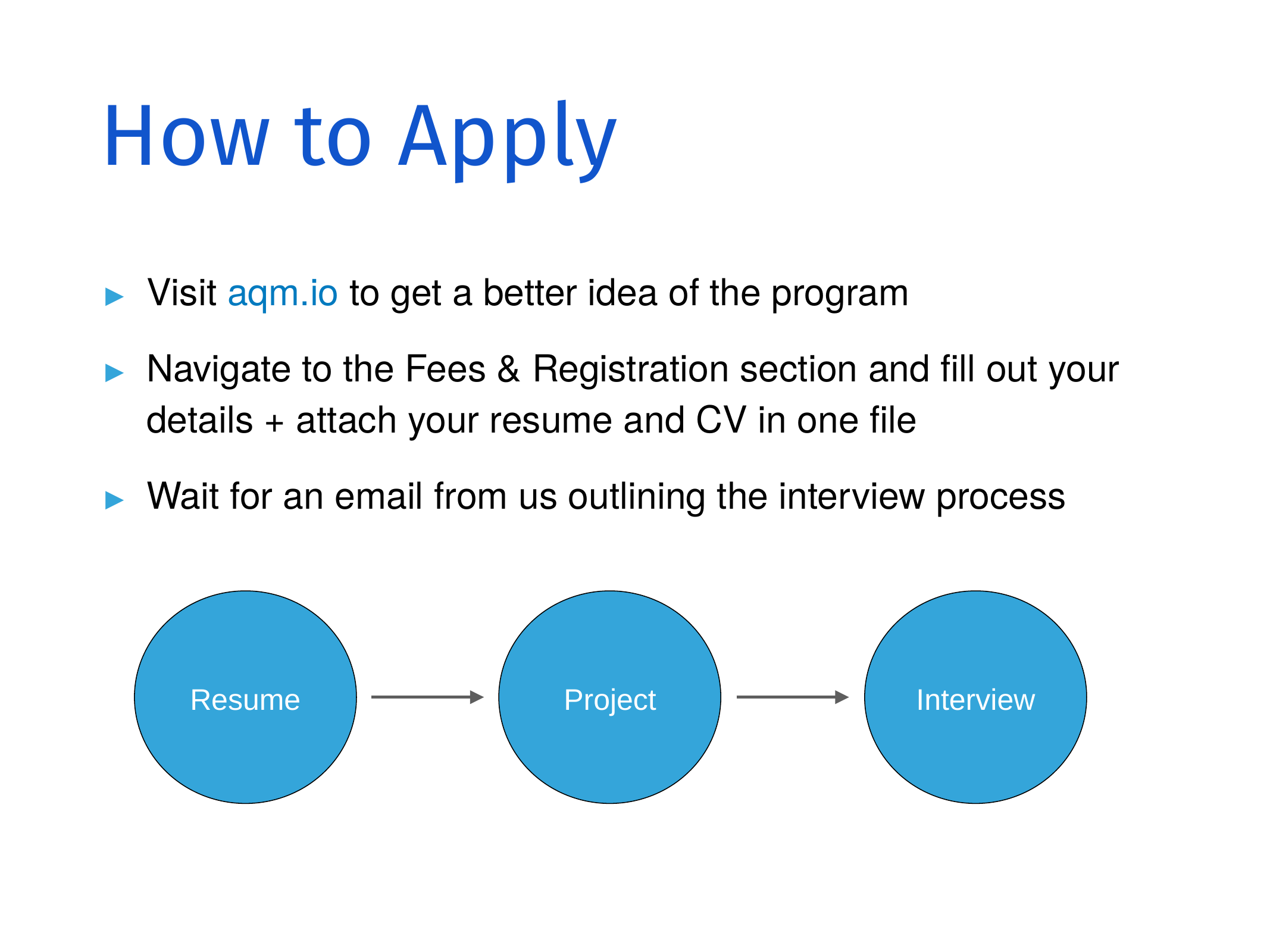

# How to Apply
Visit aqm.io to get a better idea of the program
Navigate to the Fees & Registration section and fill out your details + attach your resume and CV in one file
Wait for an email from us outlining the interview process

Resume
Project
Interview